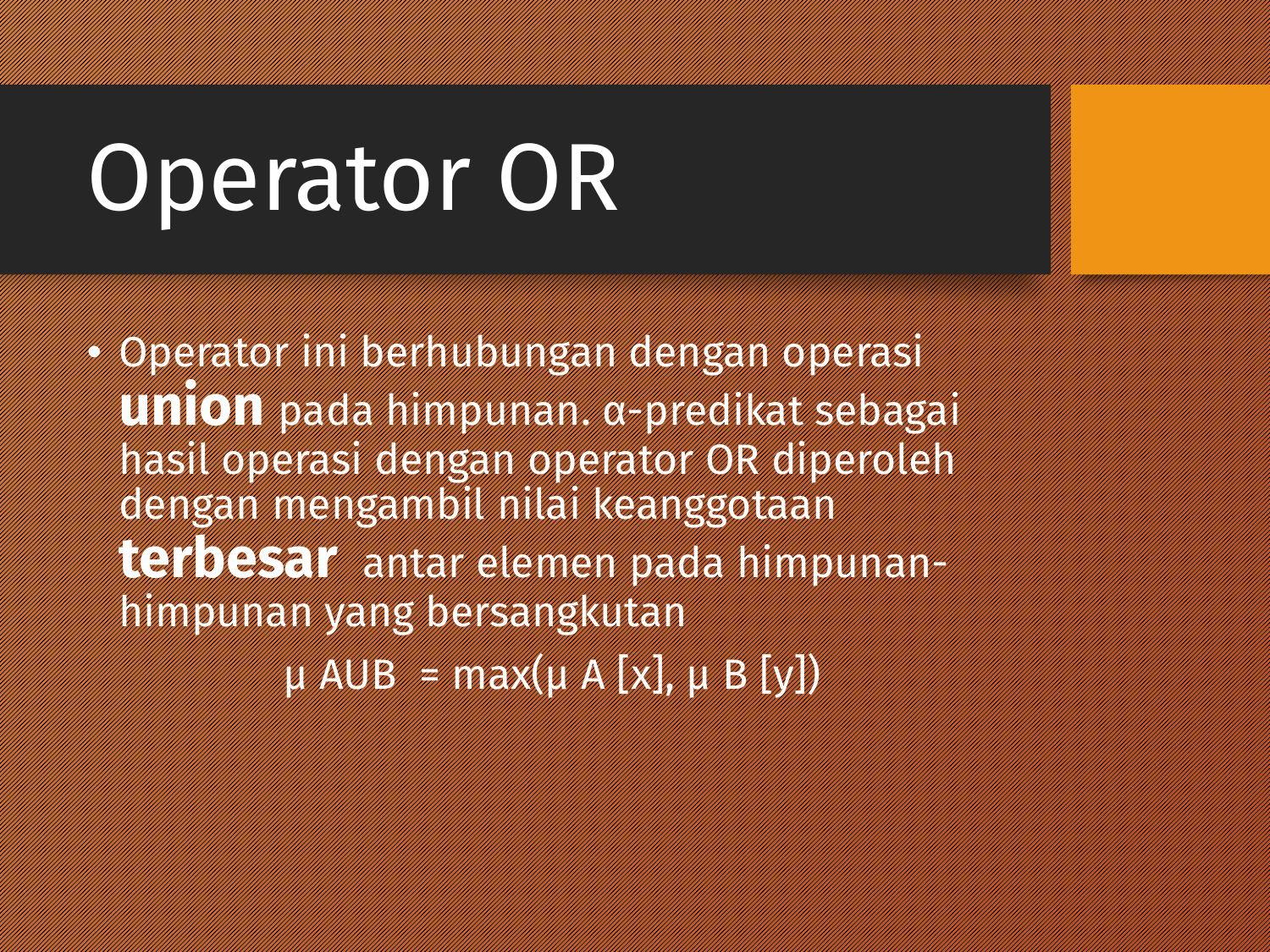

# Operator OR
Operator ini berhubungan dengan operasi union pada himpunan. α-predikat sebagai hasil operasi dengan operator OR diperoleh dengan mengambil nilai keanggotaan terbesar  antar elemen pada himpunan-himpunan yang bersangkutan
µ AUB  = max(µ A [x], µ B [y])